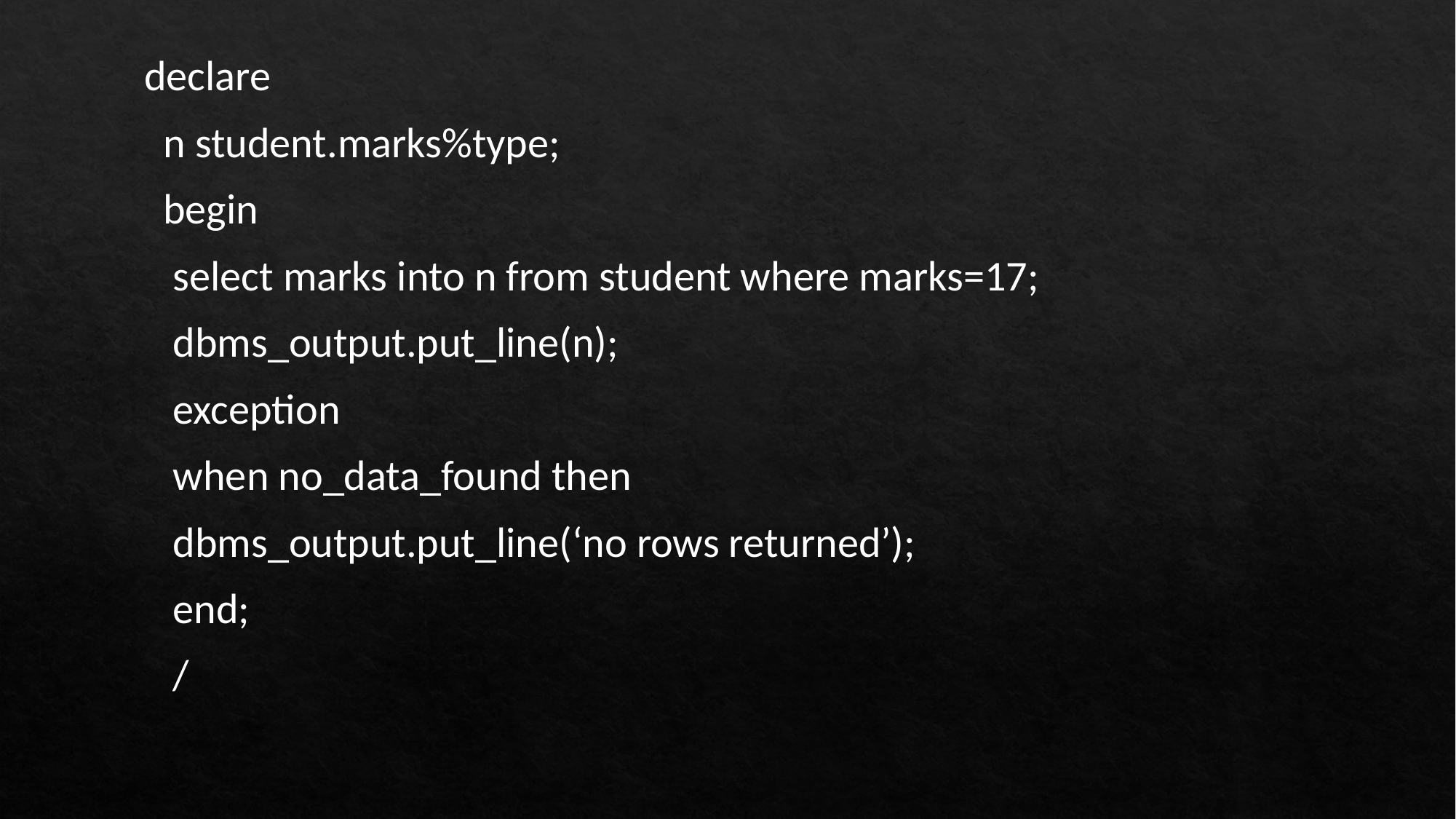

declare
  n student.marks%type;
  begin
   select marks into n from student where marks=17;
   dbms_output.put_line(n);
   exception
   when no_data_found then
   dbms_output.put_line(‘no rows returned’);
   end;
   /